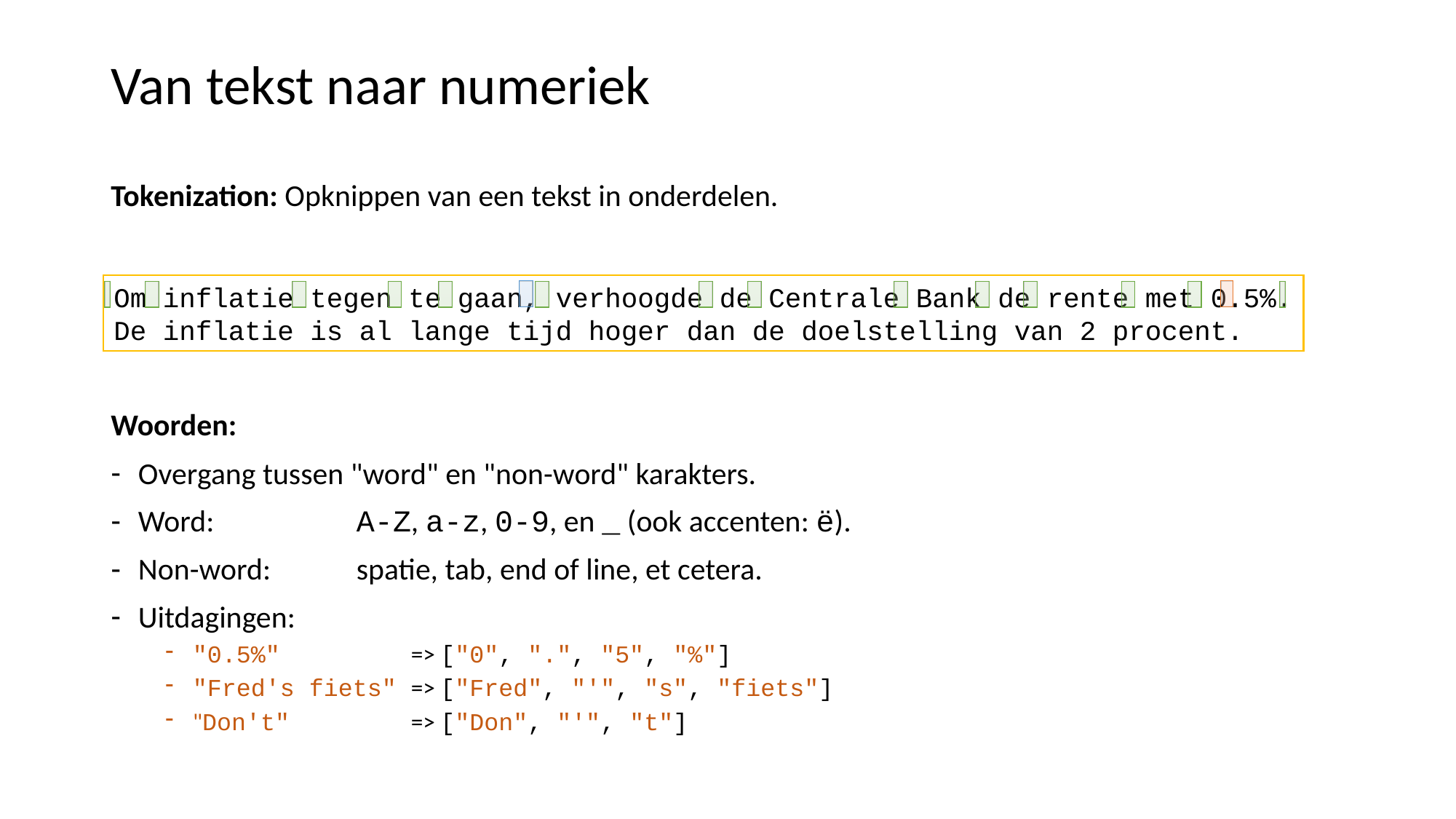

# Van tekst naar numeriek
Tokenization: Opknippen van een tekst in onderdelen.
Om inflatie tegen te gaan, verhoogde de Centrale Bank de rente met 0.5%.
De inflatie is al lange tijd hoger dan de doelstelling van 2 procent.

Woorden:
Overgang tussen "word" en "non-word" karakters.
Word:		A-Z, a-z, 0-9, en _ (ook accenten: ë).
Non-word:	spatie, tab, end of line, et cetera.
Uitdagingen:
"0.5%"		=> ["0", ".", "5", "%"]
"Fred's fiets"	=> ["Fred", "'", "s", "fiets"]
"Don't"		=> ["Don", "'", "t"]